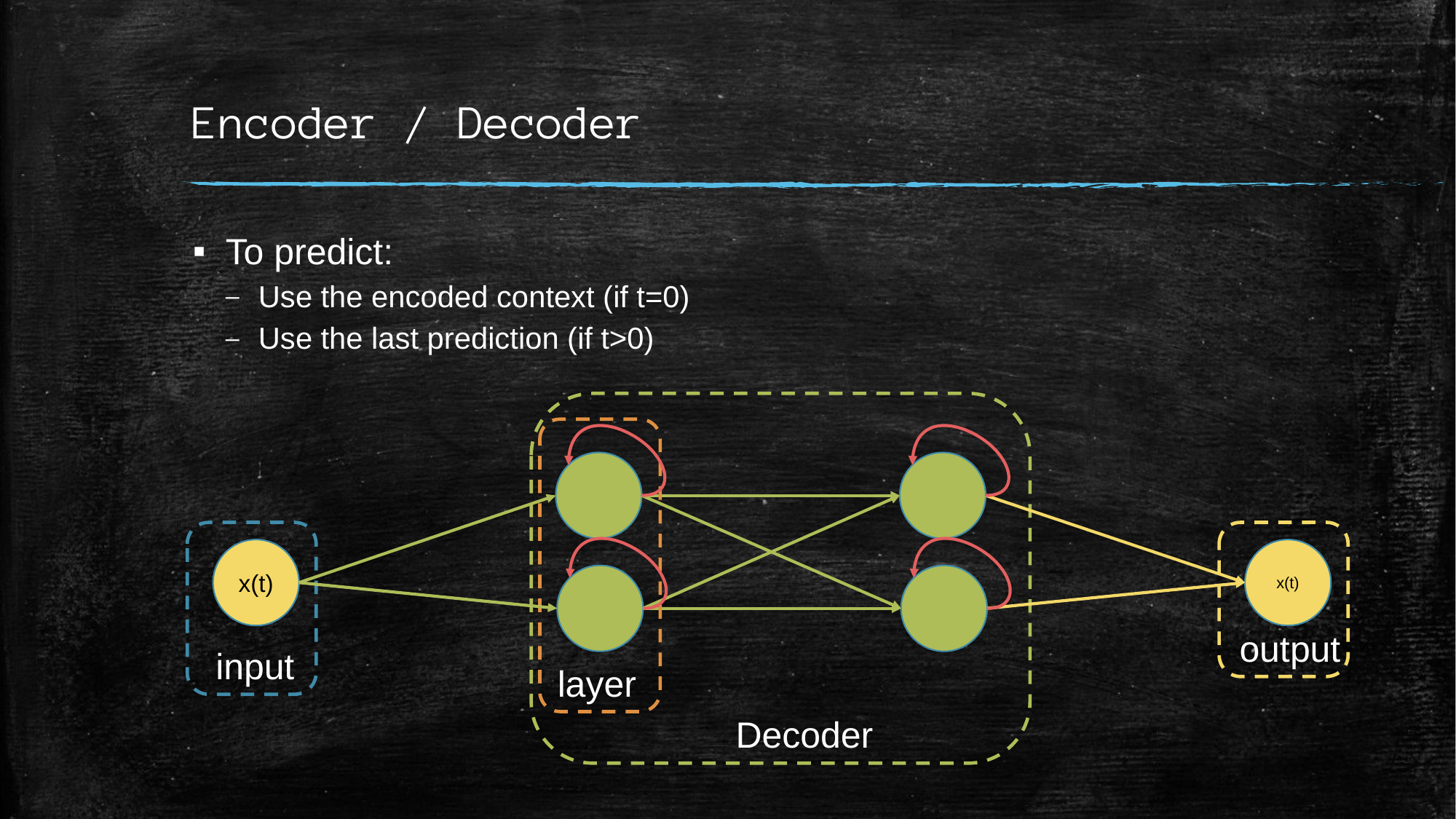

# Encoder / Decoder
To predict:
Use the encoded context (if t=0)
Use the last prediction (if t>0)

x(t)
x(t)

output
input
layer
Decoder